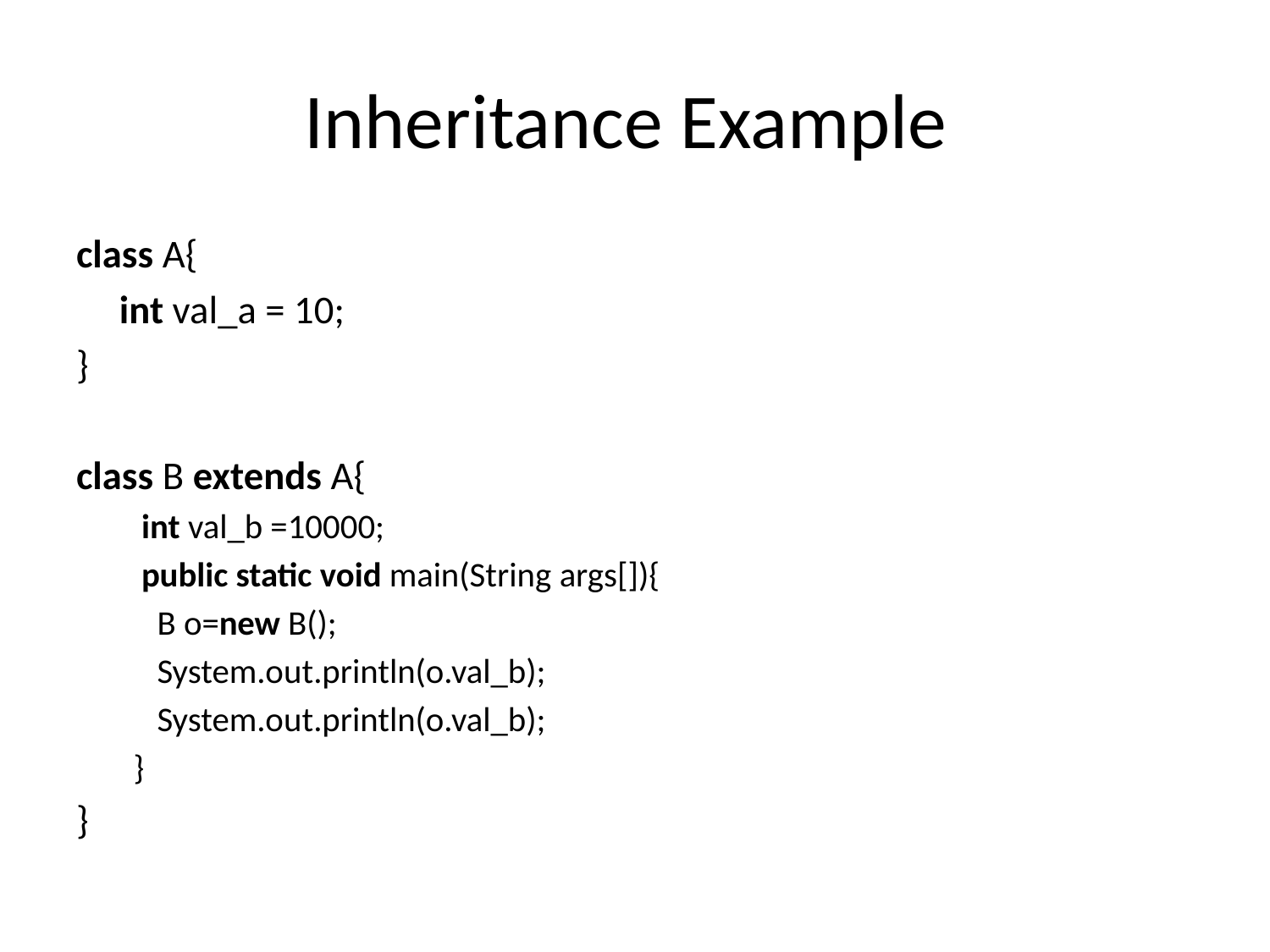

# Inheritance Example
class A{
 	int val_a = 10;
}

class B extends A{
 int val_b =10000;
 public static void main(String args[]){
   B o=new B();
   System.out.println(o.val_b);
   System.out.println(o.val_b);
}
}